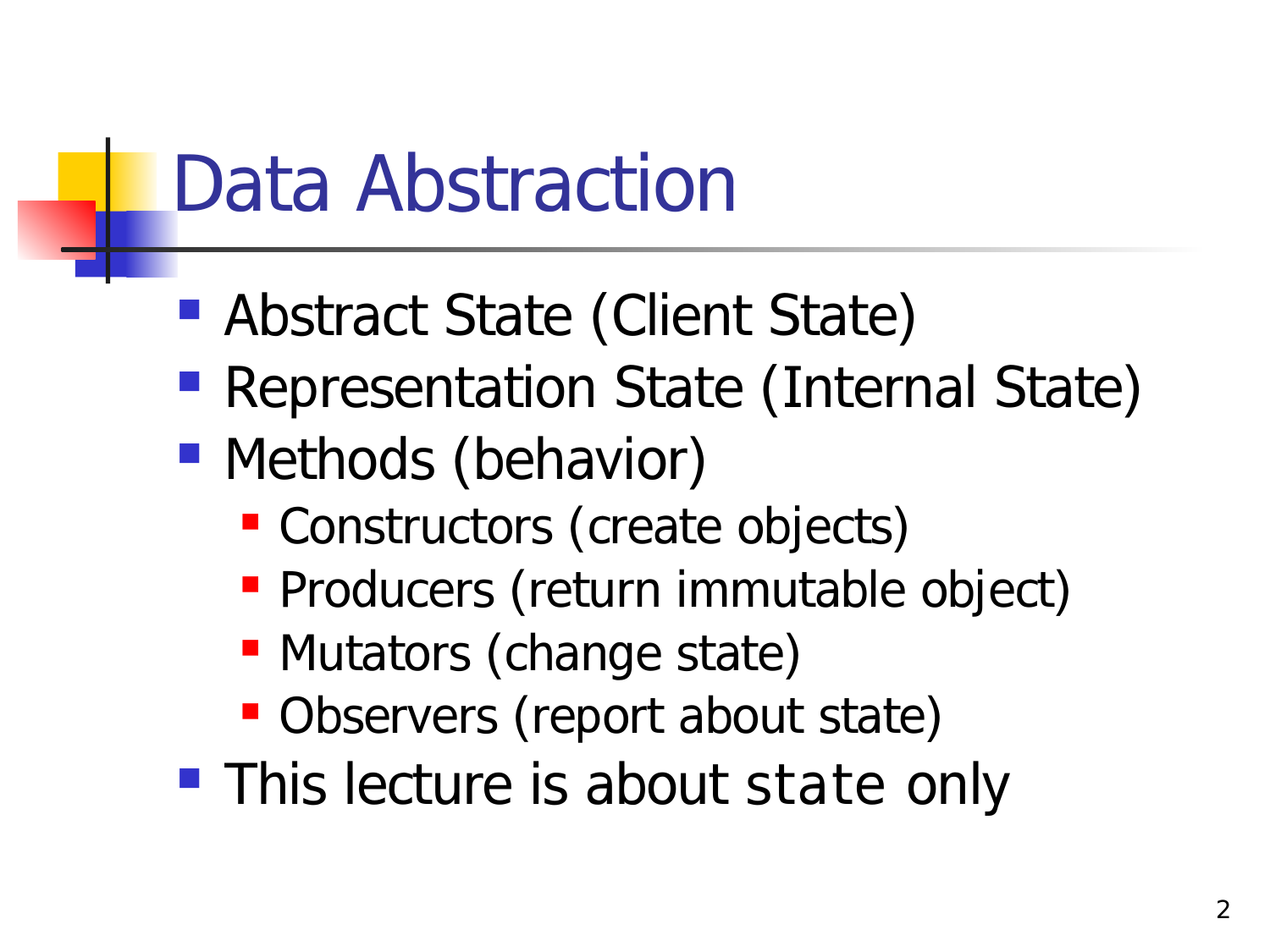

# Data Abstraction
Abstract State (Client State)
Representation State (Internal State)
Methods (behavior)
Constructors (create objects)
Producers (return immutable object)
Mutators (change state)
Observers (report about state)
This lecture is about state only
2